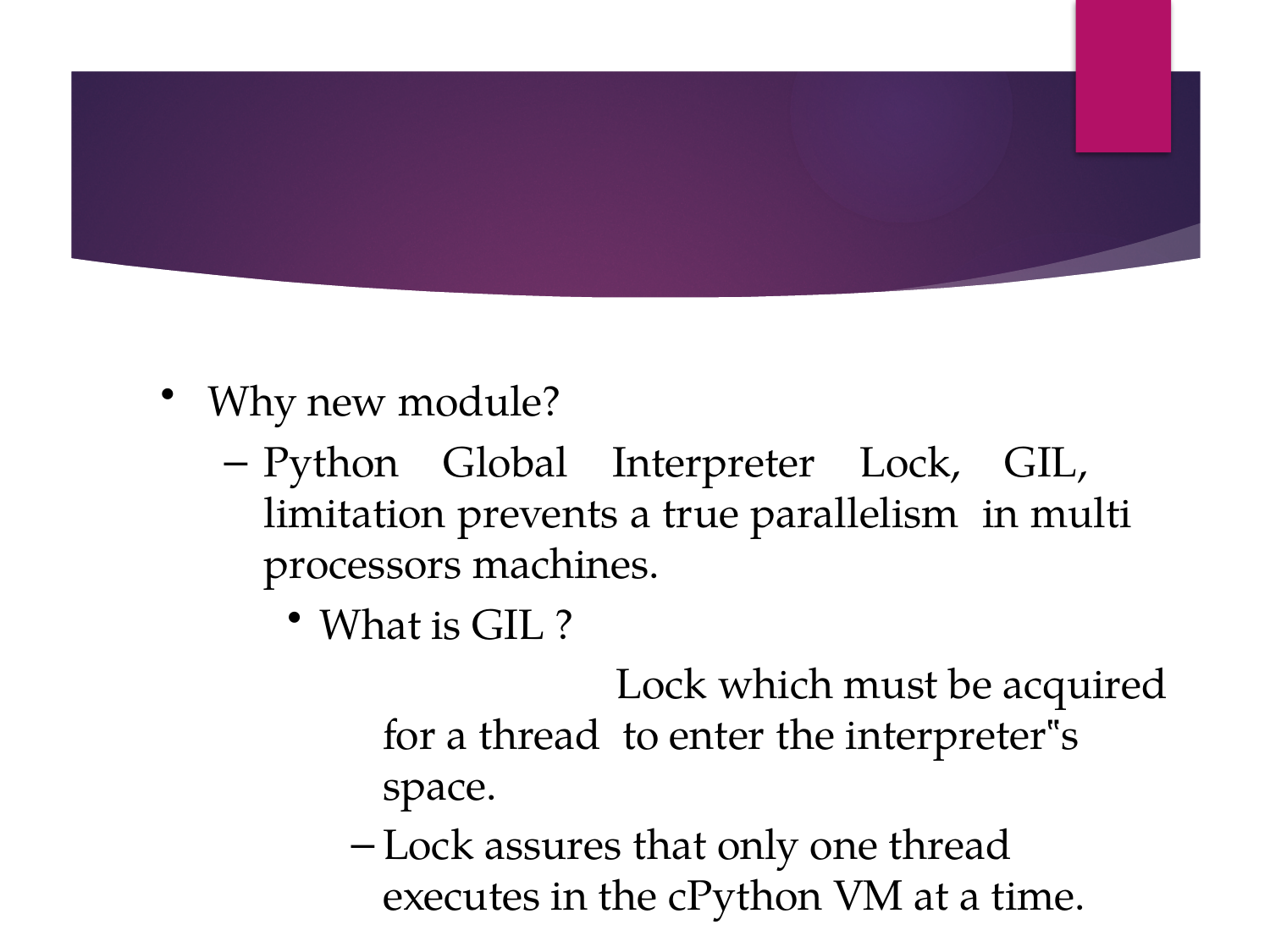

Why new module?
Python Global Interpreter Lock, GIL,  limitation prevents a true parallelism  in multi processors machines.
What is GIL ?
	Lock which must be acquired for a thread  to enter the interpreter‟s space.
Lock assures that only one thread  executes in the cPython VM at a time.